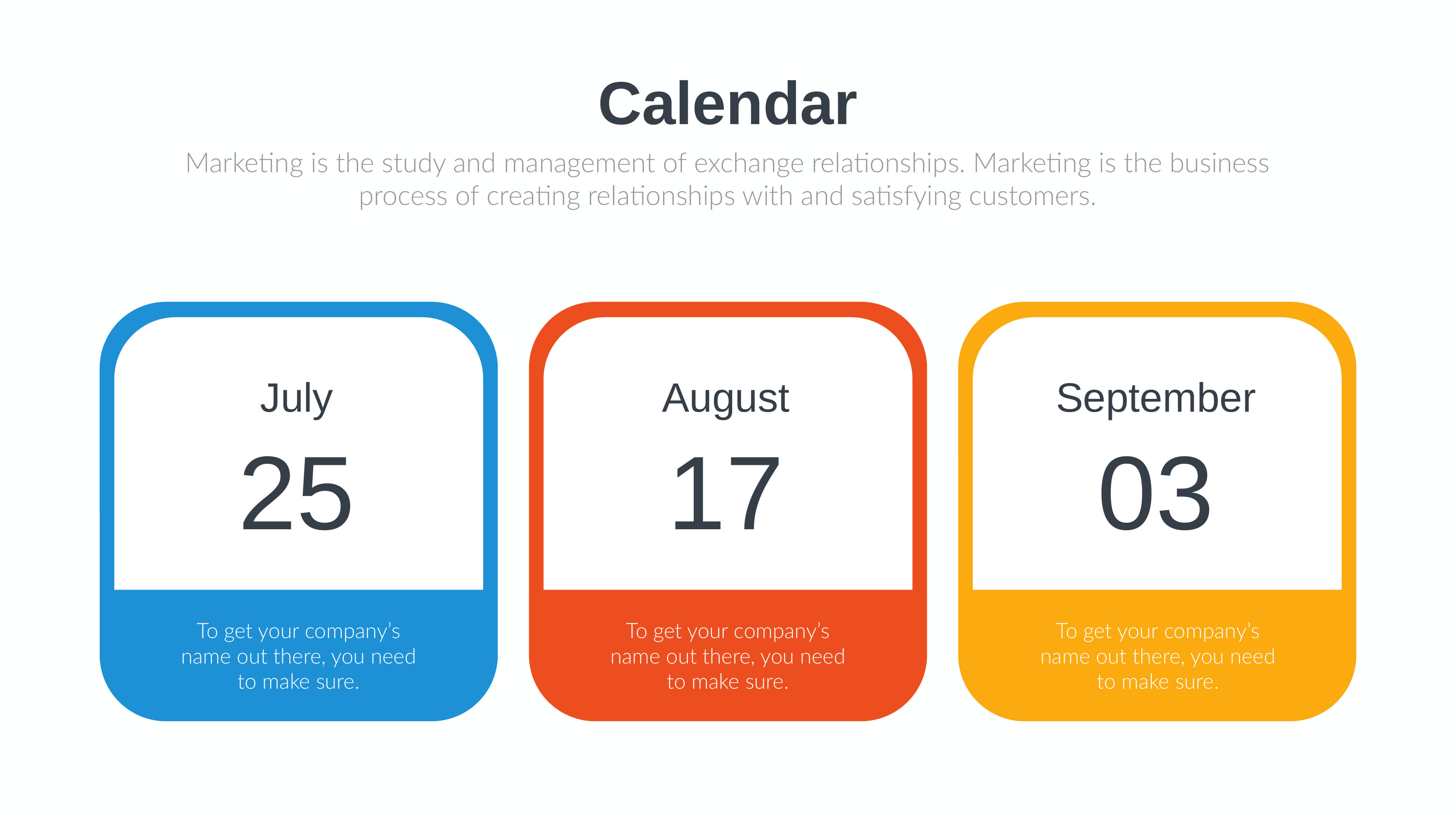

Calendar
Marketing is the study and management of exchange relationships. Marketing is the business process of creating relationships with and satisfying customers.

July
25
To get your company’s name out there, you need to make sure.
August
17
To get your company’s name out there, you need to make sure.
September
03
To get your company’s name out there, you need to make sure.